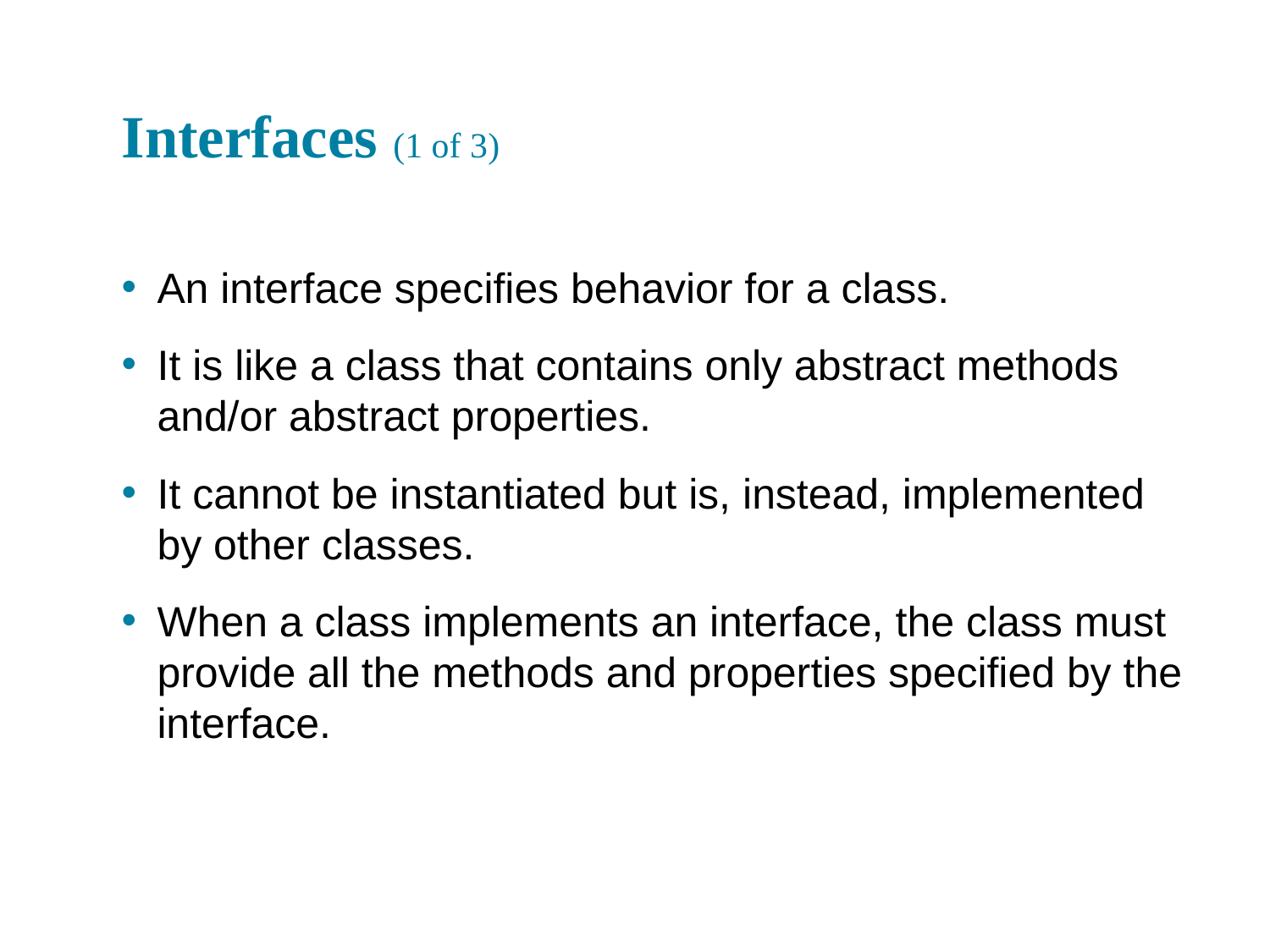

# Interfaces (1 of 3)
An interface specifies behavior for a class.
It is like a class that contains only abstract methods and/or abstract properties.
It cannot be instantiated but is, instead, implemented by other classes.
When a class implements an interface, the class must provide all the methods and properties specified by the interface.